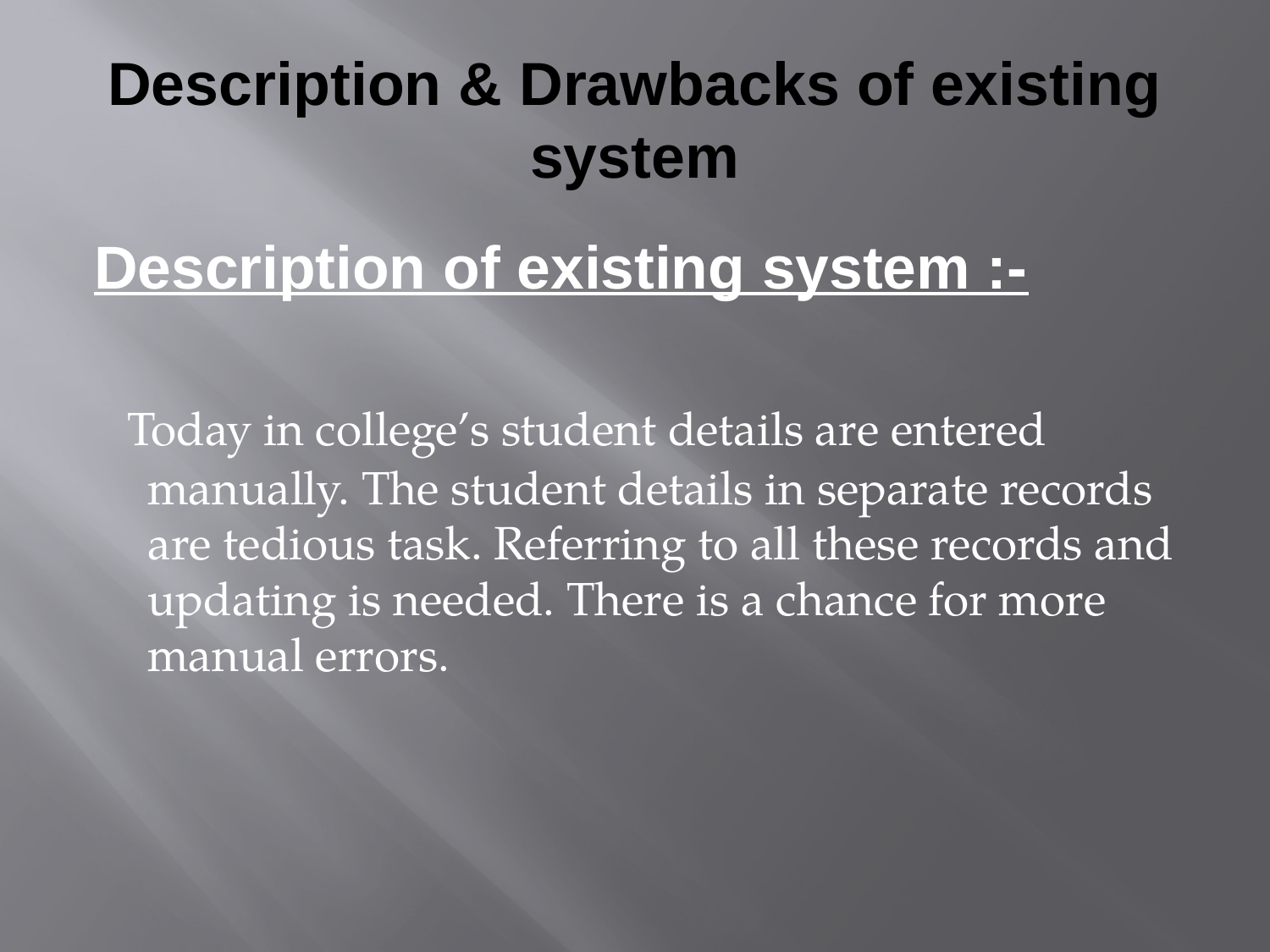

# Description & Drawbacks of existing system
Description of existing system :-
  Today in college’s student details are entered manually. The student details in separate records are tedious task. Referring to all these records and updating is needed. There is a chance for more manual errors.